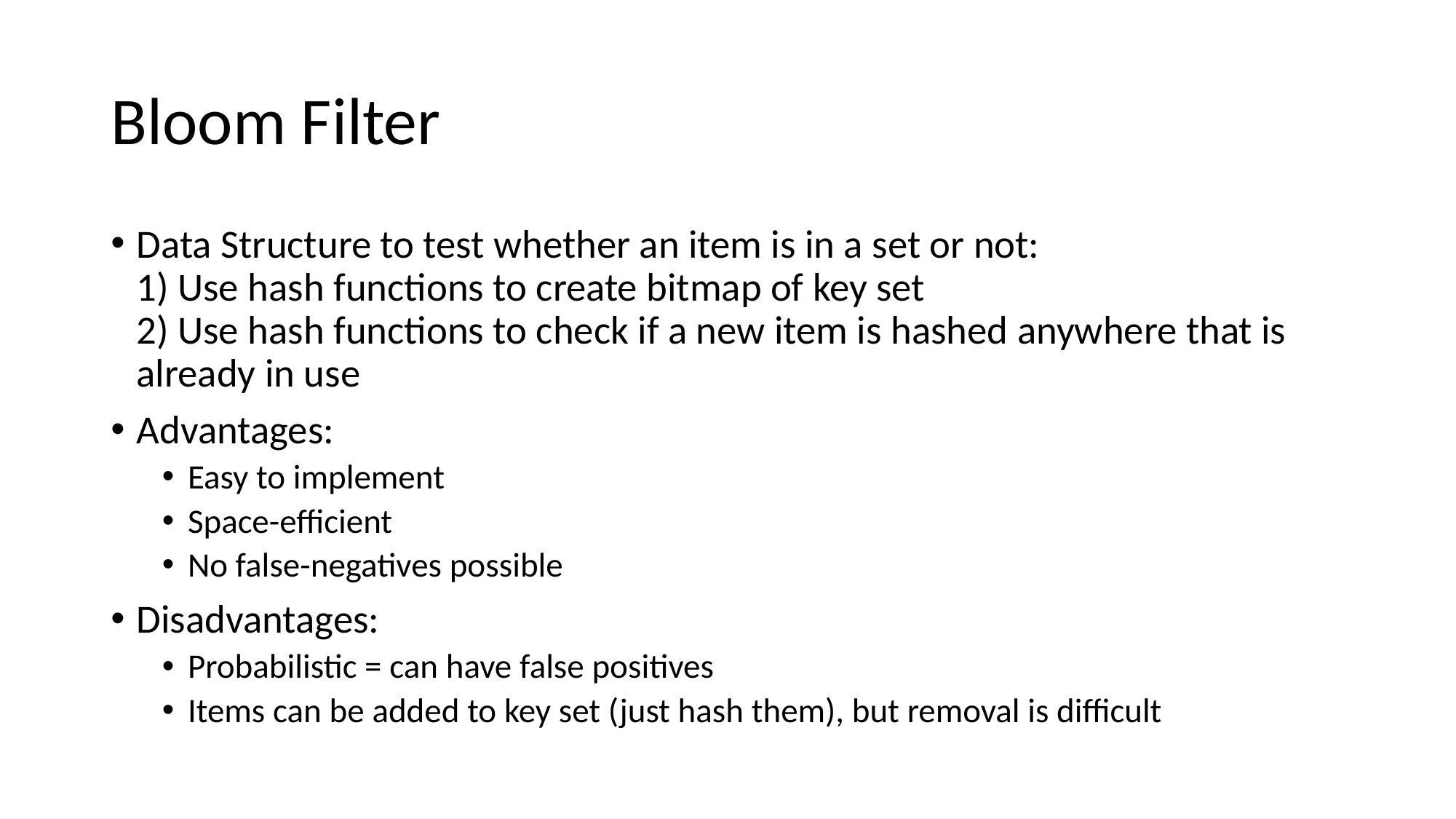

# Bloom Filter
Data Structure to test whether an item is in a set or not:
1) Use hash functions to create bitmap of key set
2) Use hash functions to check if a new item is hashed anywhere that is already in use
Advantages:
Easy to implement
Space-efficient
No false-negatives possible
Disadvantages:
Probabilistic = can have false positives
Items can be added to key set (just hash them), but removal is difficult